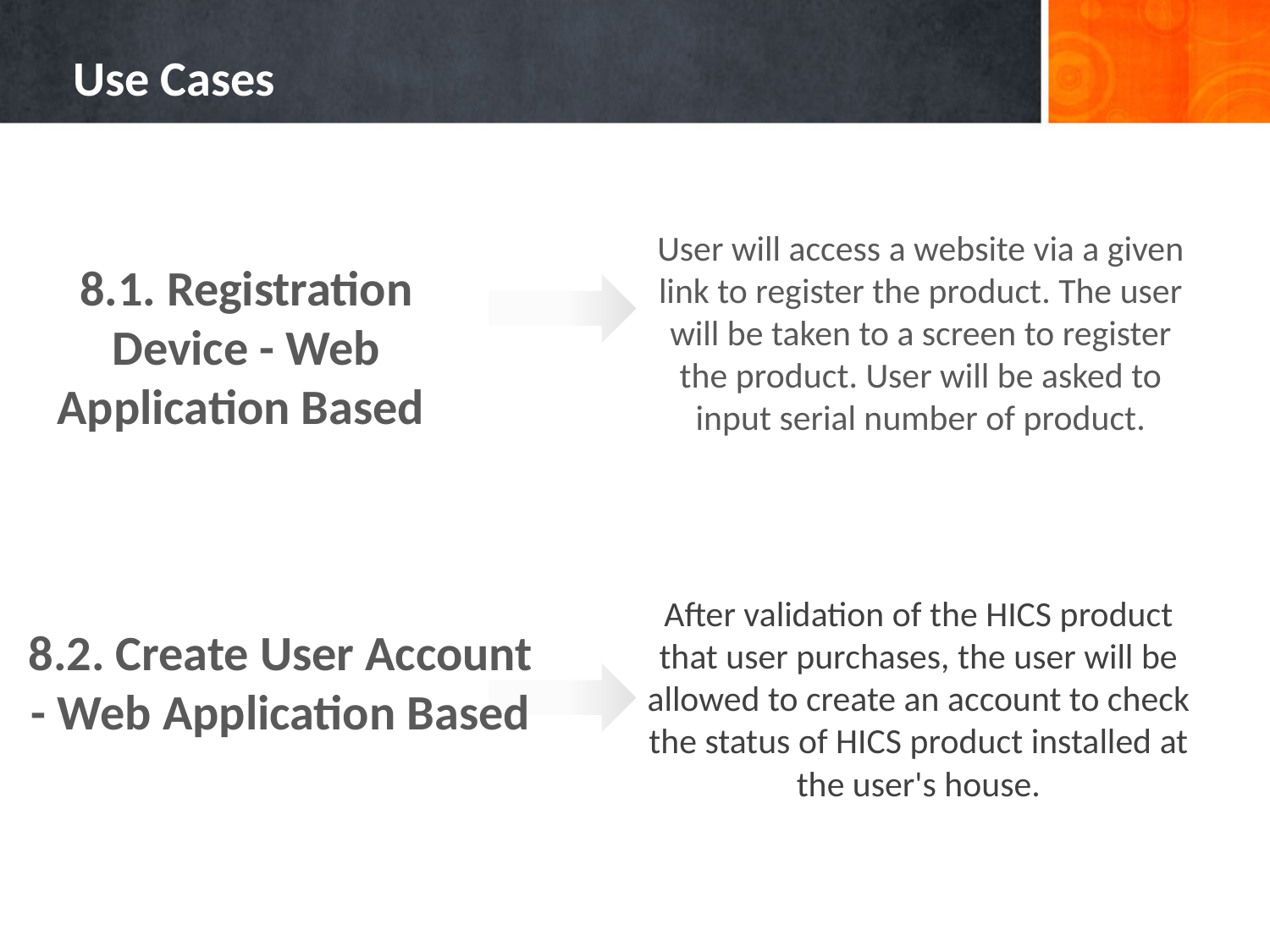

# Use Cases
User will access a website via a given link to register the product. The user will be taken to a screen to register the product. User will be asked to input serial number of product.
8.1. Registration Device - Web Application Based

8.2. Create User Account
- Web Application Based
After validation of the HICS product that user purchases, the user will be allowed to create an account to check the status of HICS product installed at the user's house.